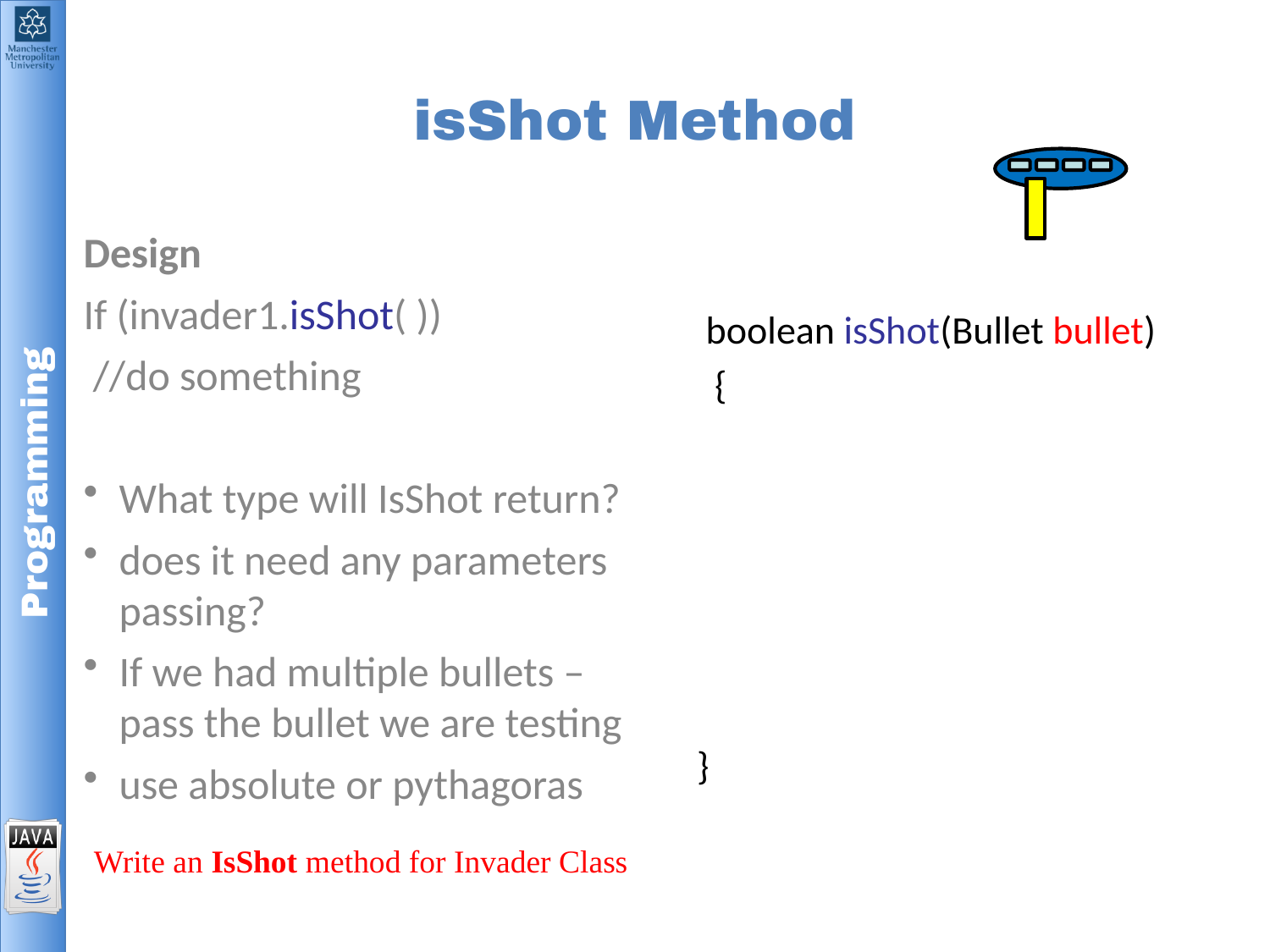

# isShot Method

Design
If (invader1.isShot( ))
 //do something

What type will IsShot return?
does it need any parameters passing?
If we had multiple bullets – pass the bullet we are testing
use absolute or pythagoras

 boolean isShot(Bullet bullet)
  {

}
Write an IsShot method for Invader Class